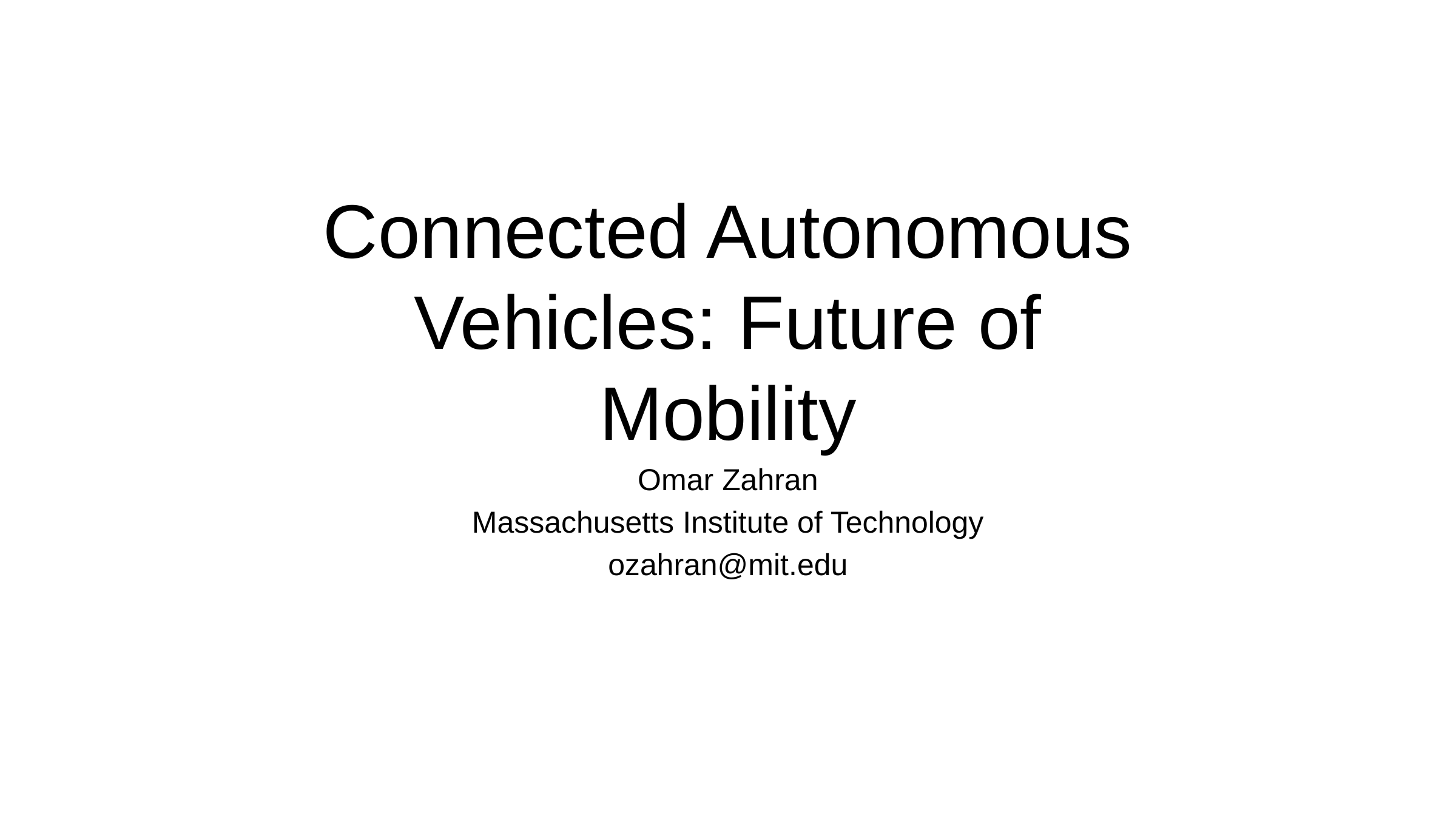

# Connected Autonomous Vehicles: Future of Mobility
Omar Zahran
Massachusetts Institute of Technology
ozahran@mit.edu